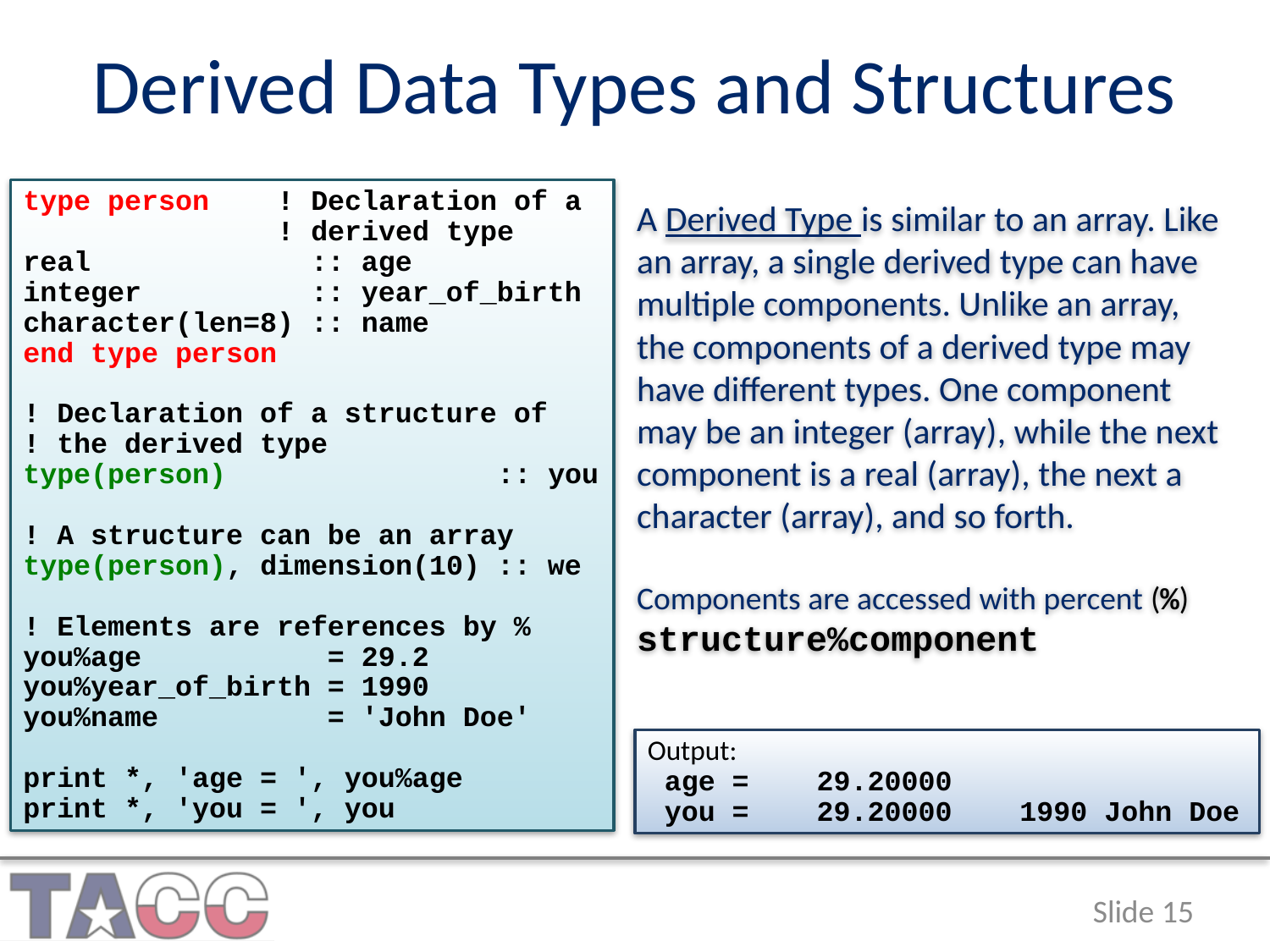

# Derived Data Types and Structures
type person  	! Declaration of a    		! derived type
real             :: age
integer          :: year_of_birth
character(len=8) :: name
end type person

! Declaration of a structure of
! the derived type
type(person)                :: you

! A structure can be an array
type(person), dimension(10) :: we

! Elements are references by %
you%age           = 29.2
you%year_of_birth = 1990
you%name          = 'John Doe'

print *, 'age = ', you%age
print *, 'you = ', you
A Derived Type is similar to an array. Like an array, a single derived type can have multiple components. Unlike an array, the components of a derived type may have different types. One component may be an integer (array), while the next component is a real (array), the next a character (array), and so forth.

Components are accessed with percent (%)
structure%component
Output:
 age =    29.20000
 you =    29.20000    1990 John Doe